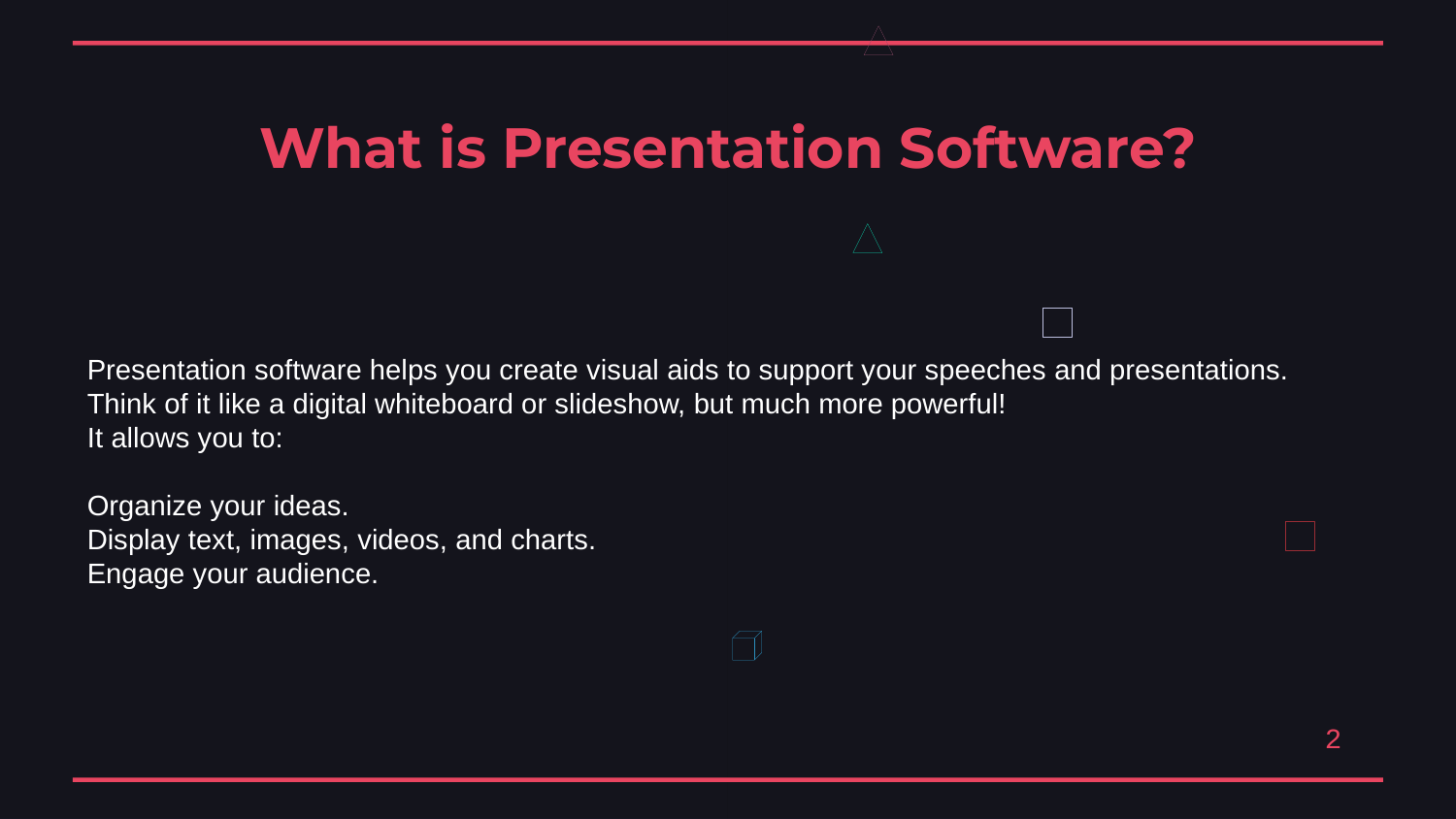

What is Presentation Software?

Presentation software helps you create visual aids to support your speeches and presentations.
Think of it like a digital whiteboard or slideshow, but much more powerful!
It allows you to:

Organize your ideas.
Display text, images, videos, and charts.
Engage your audience.

2